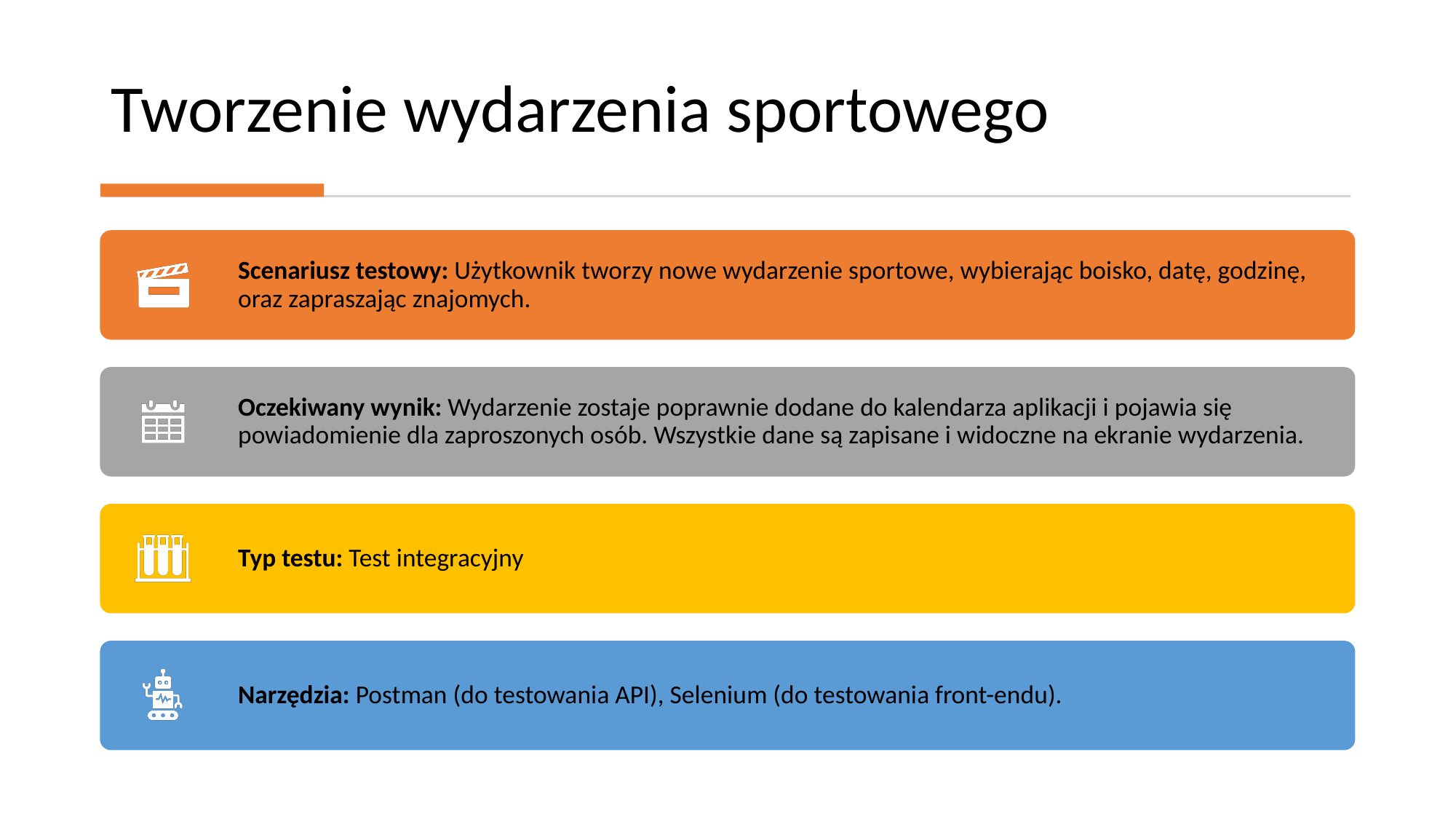

# Tworzenie wydarzenia sportowego

Scenariusz testowy: Użytkownik tworzy nowe wydarzenie sportowe, wybierając boisko, datę, godzinę, oraz zapraszając znajomych.
Oczekiwany wynik: Wydarzenie zostaje poprawnie dodane do kalendarza aplikacji i pojawia się powiadomienie dla zaproszonych osób. Wszystkie dane są zapisane i widoczne na ekranie wydarzenia.
Typ testu: Test integracyjny
Narzędzia: Postman (do testowania API), Selenium (do testowania front-endu).